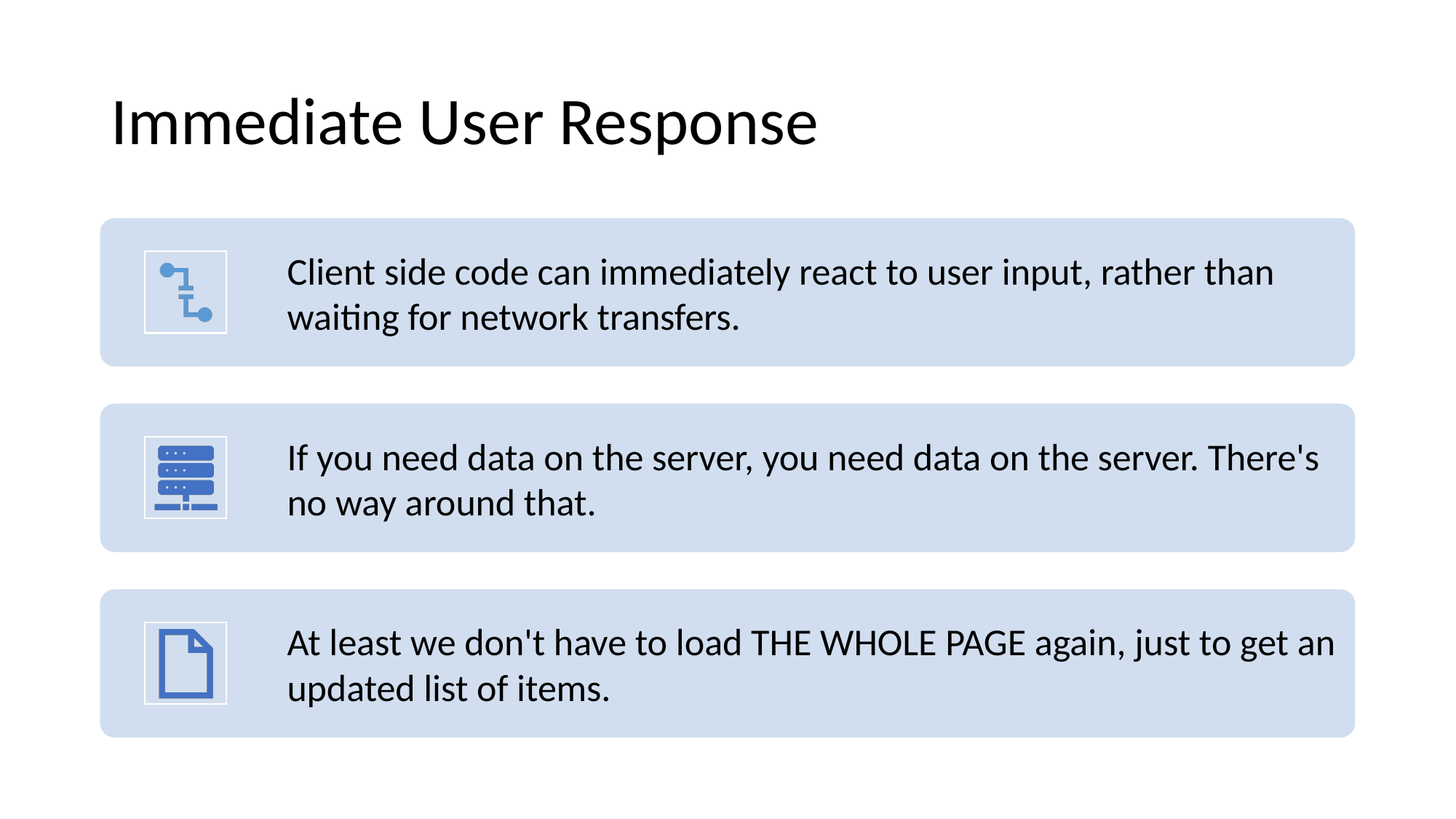

# Immediate User Response
Client side code can immediately react to user input, rather than waiting for network transfers.
If you need data on the server, you need data on the server. There's no way around that.
At least we don't have to load THE WHOLE PAGE again, just to get an updated list of items.